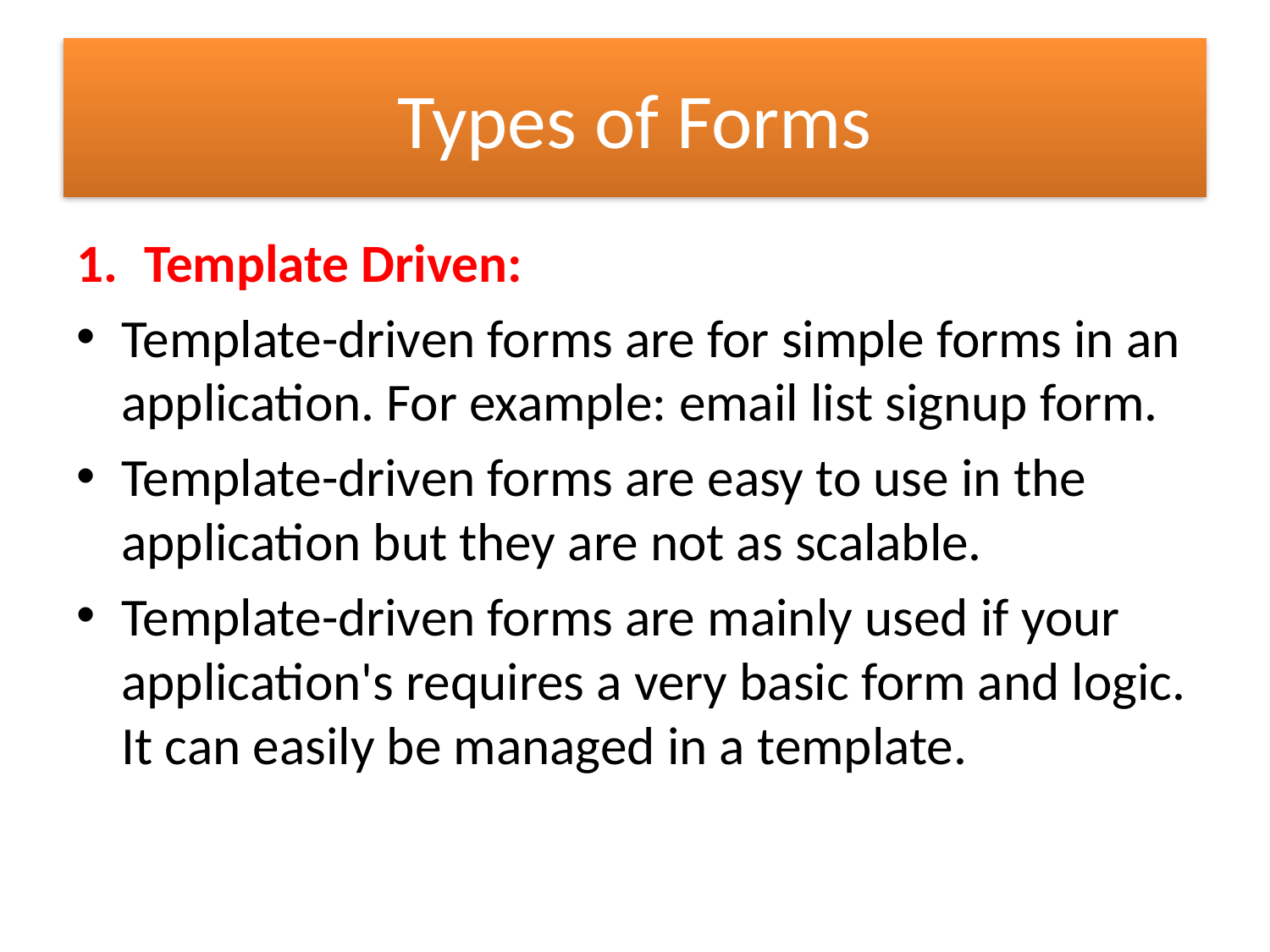

# Types of Forms
Template Driven:
Template-driven forms are for simple forms in an application. For example: email list signup form.
Template-driven forms are easy to use in the application but they are not as scalable.
Template-driven forms are mainly used if your application's requires a very basic form and logic. It can easily be managed in a template.